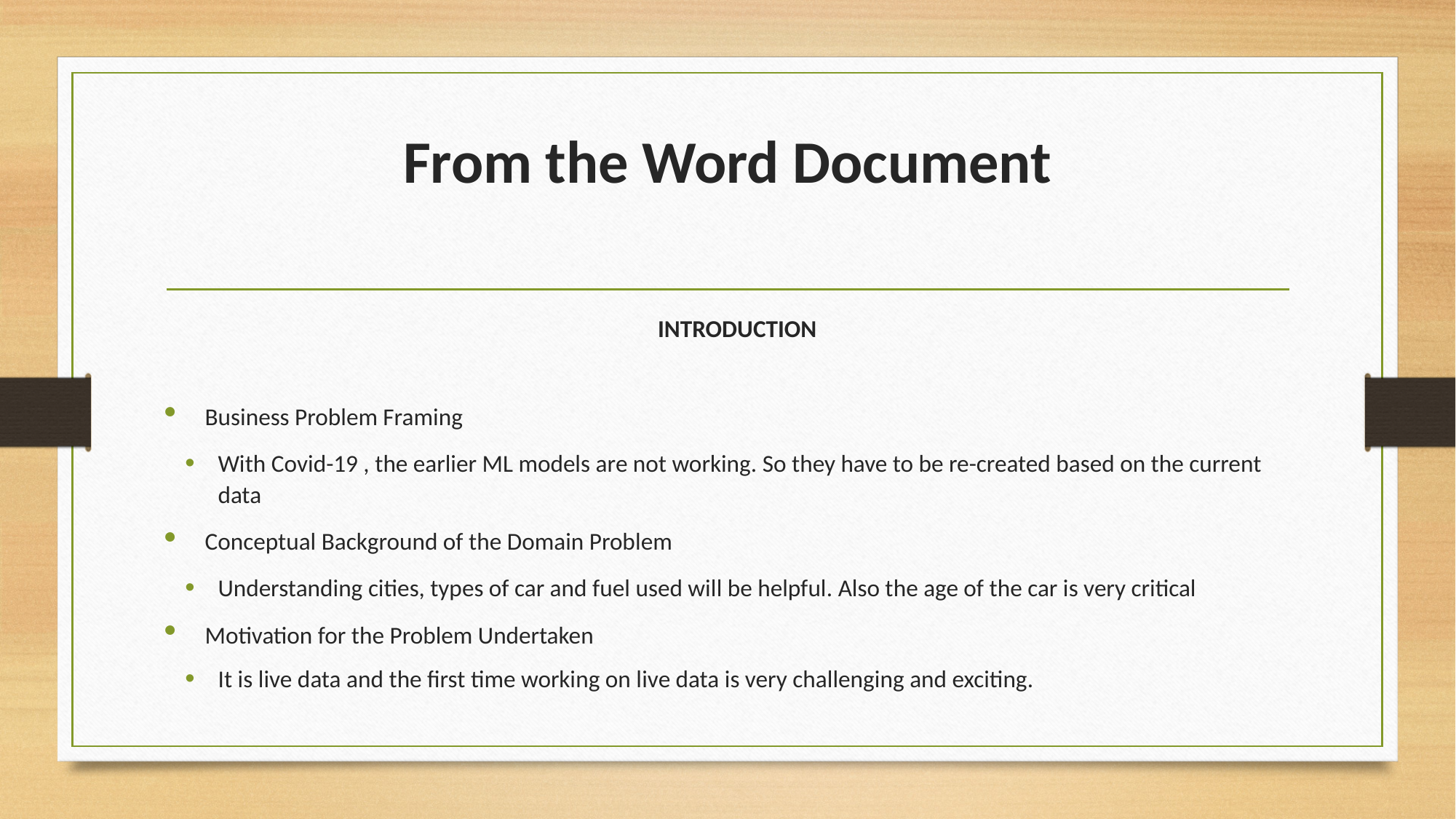

# From the Word Document
INTRODUCTION

Business Problem Framing
With Covid-19 , the earlier ML models are not working. So they have to be re-created based on the current data
Conceptual Background of the Domain Problem
Understanding cities, types of car and fuel used will be helpful. Also the age of the car is very critical
Motivation for the Problem Undertaken
It is live data and the first time working on live data is very challenging and exciting.